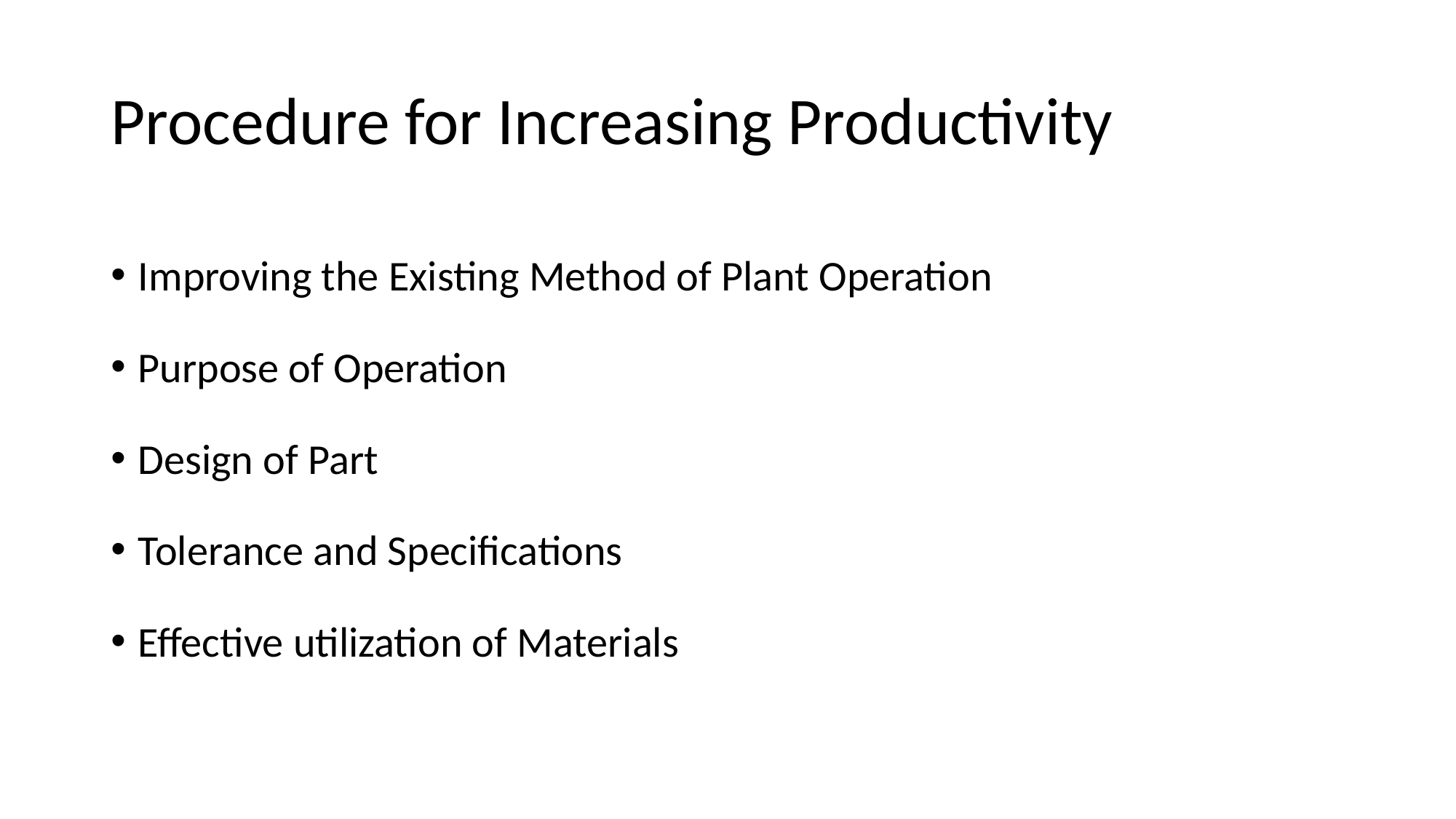

# Procedure for Increasing Productivity
Improving the Existing Method of Plant Operation
Purpose of Operation
Design of Part
Tolerance and Specifications
Effective utilization of Materials